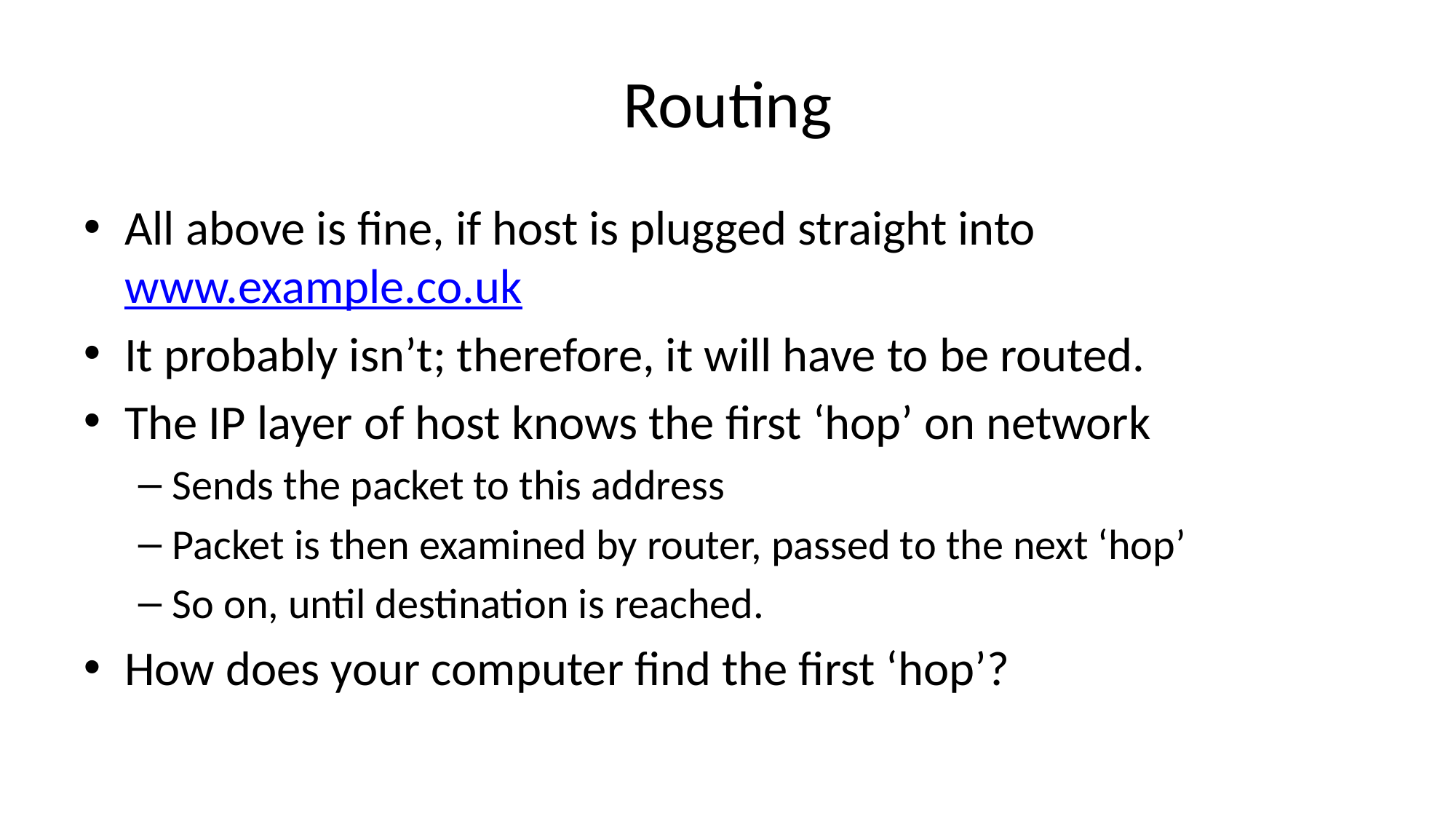

# Routing
All above is fine, if host is plugged straight into www.example.co.uk
It probably isn’t; therefore, it will have to be routed.
The IP layer of host knows the first ‘hop’ on network
Sends the packet to this address
Packet is then examined by router, passed to the next ‘hop’
So on, until destination is reached.
How does your computer find the first ‘hop’?